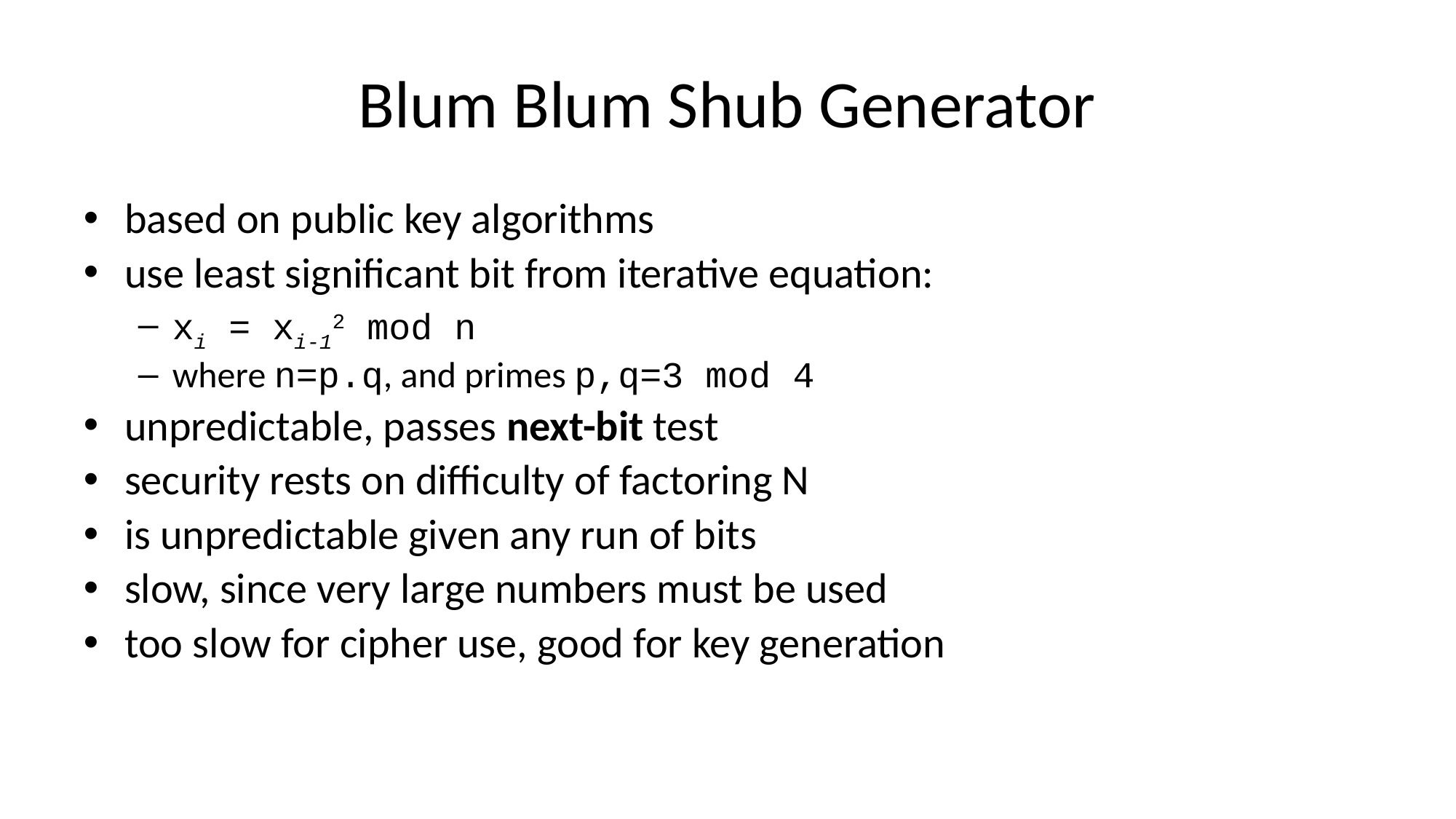

# Blum Blum Shub Generator
based on public key algorithms
use least significant bit from iterative equation:
xi = xi-12 mod n
where n=p.q, and primes p,q=3 mod 4
unpredictable, passes next-bit test
security rests on difficulty of factoring N
is unpredictable given any run of bits
slow, since very large numbers must be used
too slow for cipher use, good for key generation